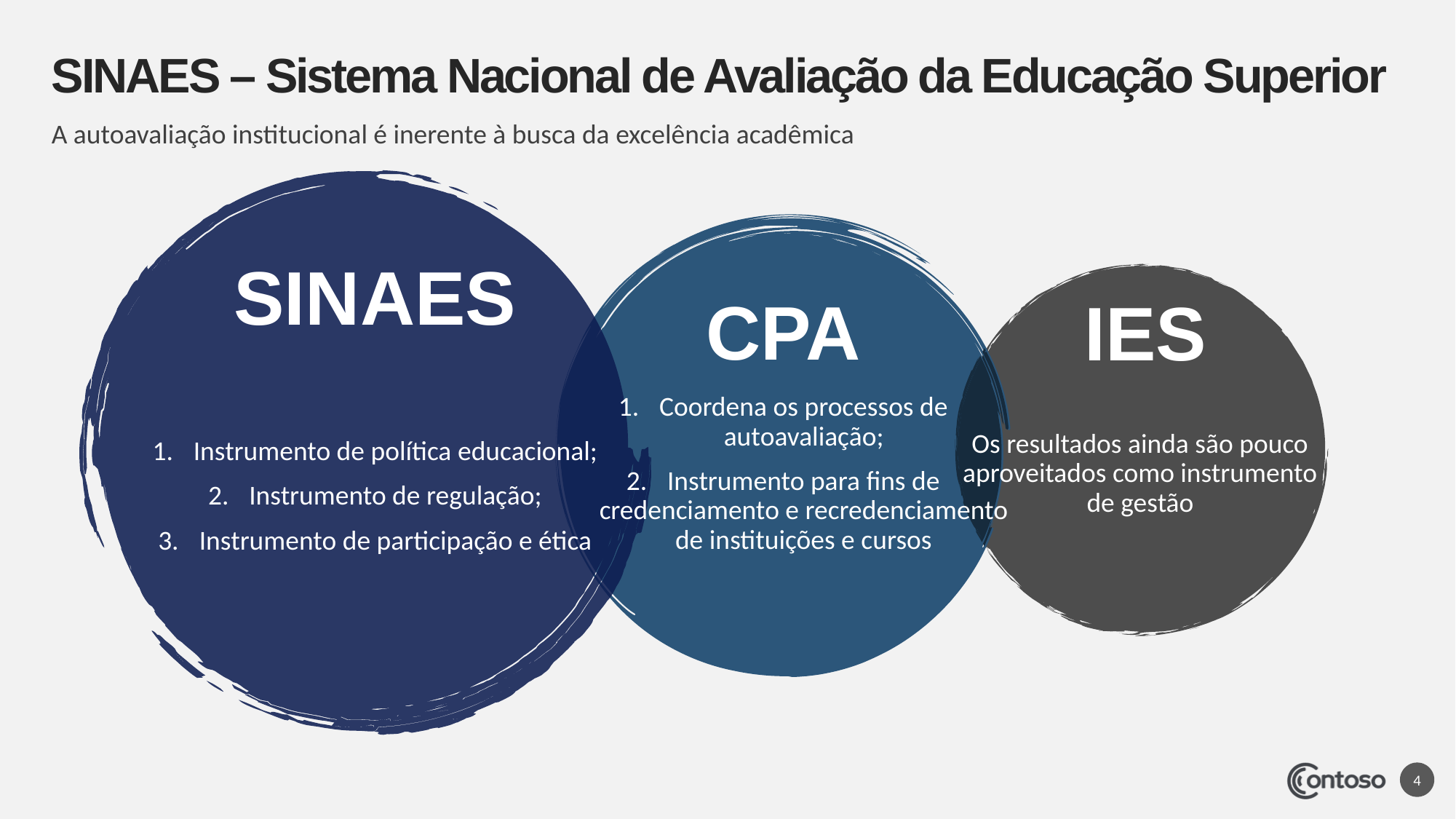

# SINAES – Sistema Nacional de Avaliação da Educação Superior
A autoavaliação institucional é inerente à busca da excelência acadêmica

Instrumento de política educacional;
Instrumento de regulação;
Instrumento de participação e ética

Coordena os processos de autoavaliação;
Instrumento para fins de credenciamento e recredenciamento de instituições e cursos
SINAES
CPA
IES

Os resultados ainda são pouco aproveitados como instrumento de gestão
4